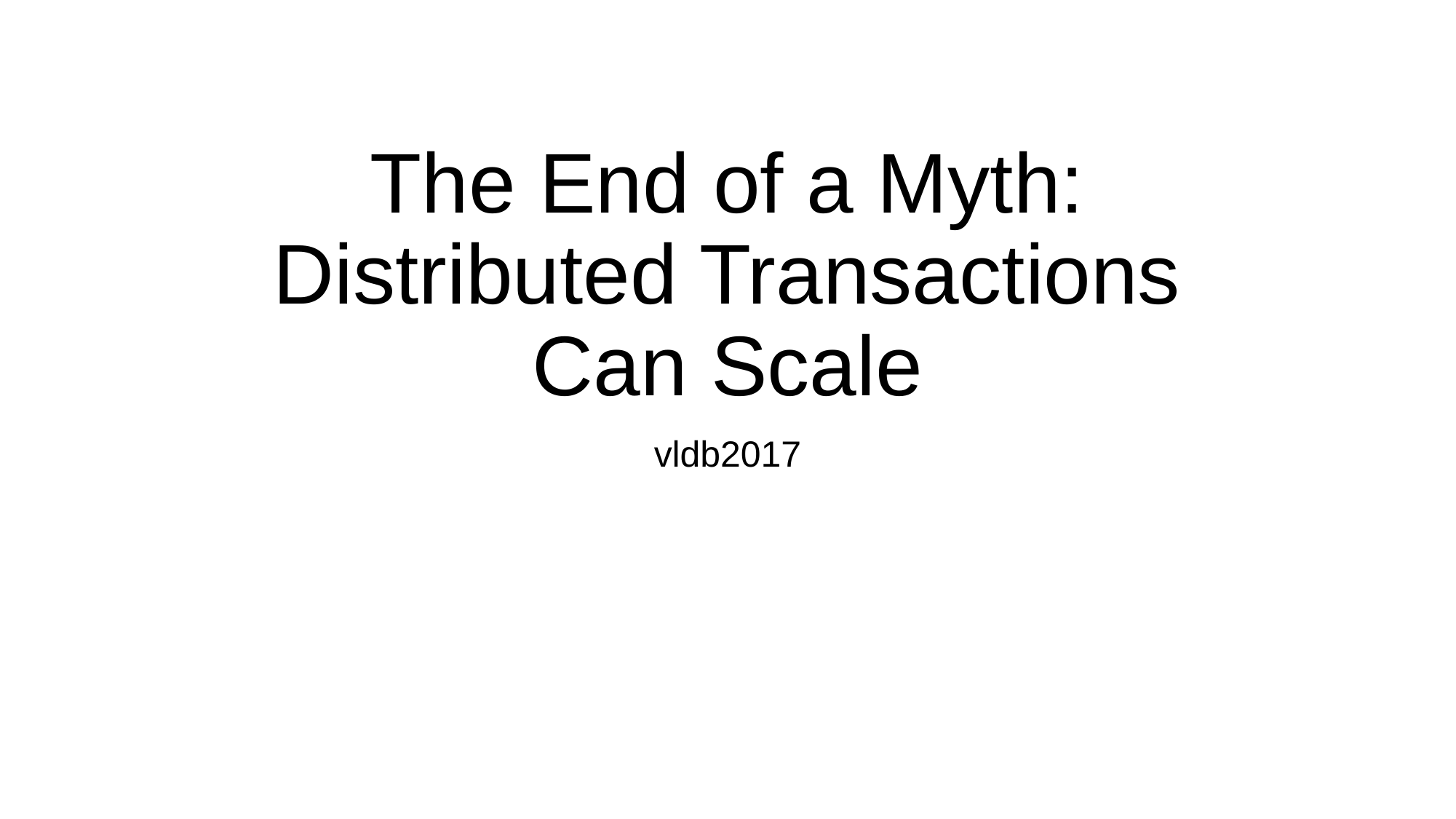

# The End of a Myth: Distributed Transactions Can Scale
vldb2017